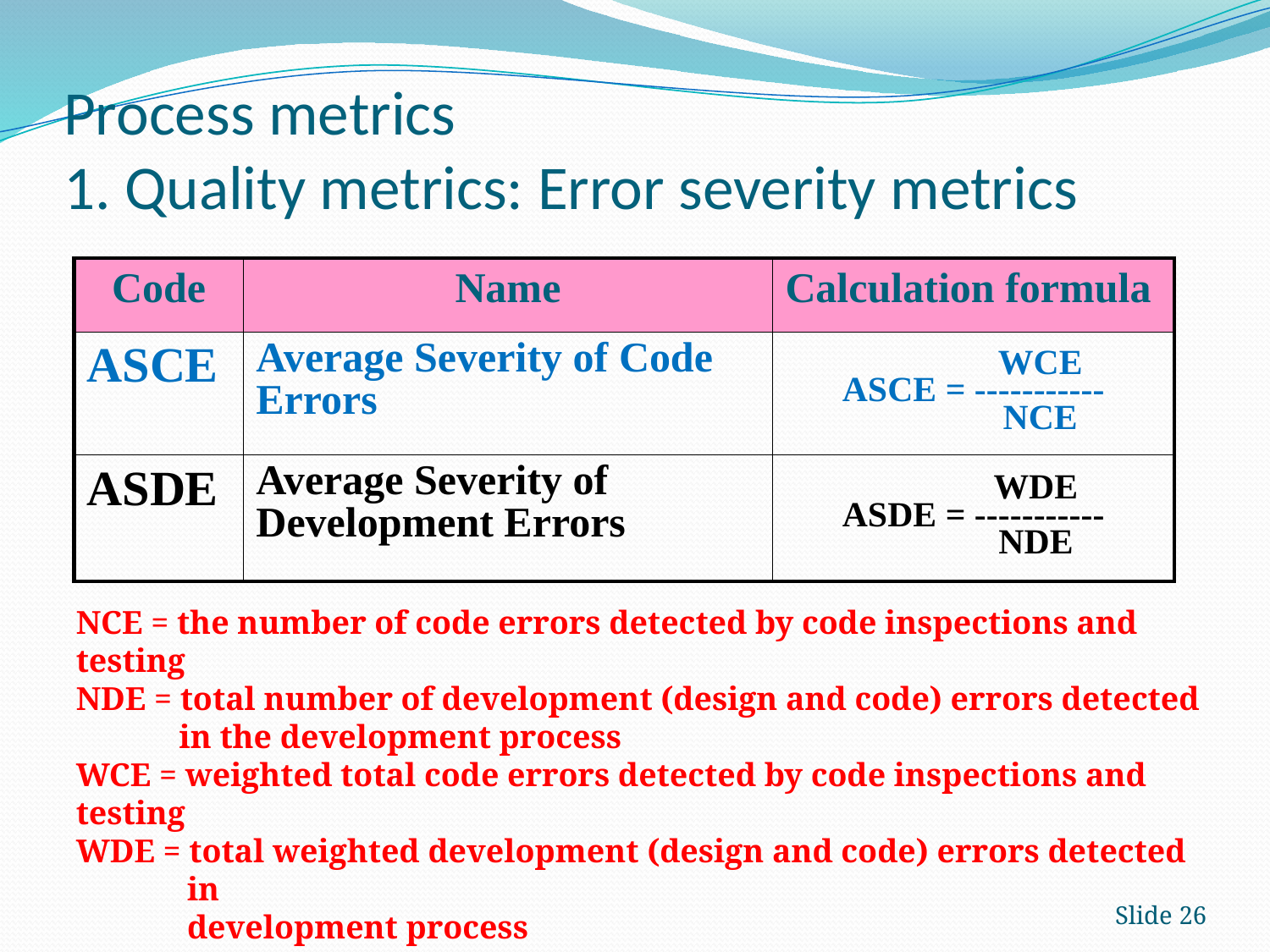

# Process metrics 1. Quality metrics: Error severity metrics
| Code | Name | Calculation formula |
| --- | --- | --- |
| ASCE | Average Severity of Code Errors | WCE ASCE = ----------- NCE |
| ASDE | Average Severity of Development Errors | WDE ASDE = ----------- NDE |
NCE = the number of code errors detected by code inspections and testing
NDE = total number of development (design and code) errors detected in the development process
WCE = weighted total code errors detected by code inspections and testing
WDE = total weighted development (design and code) errors detected in
development process
Slide 26